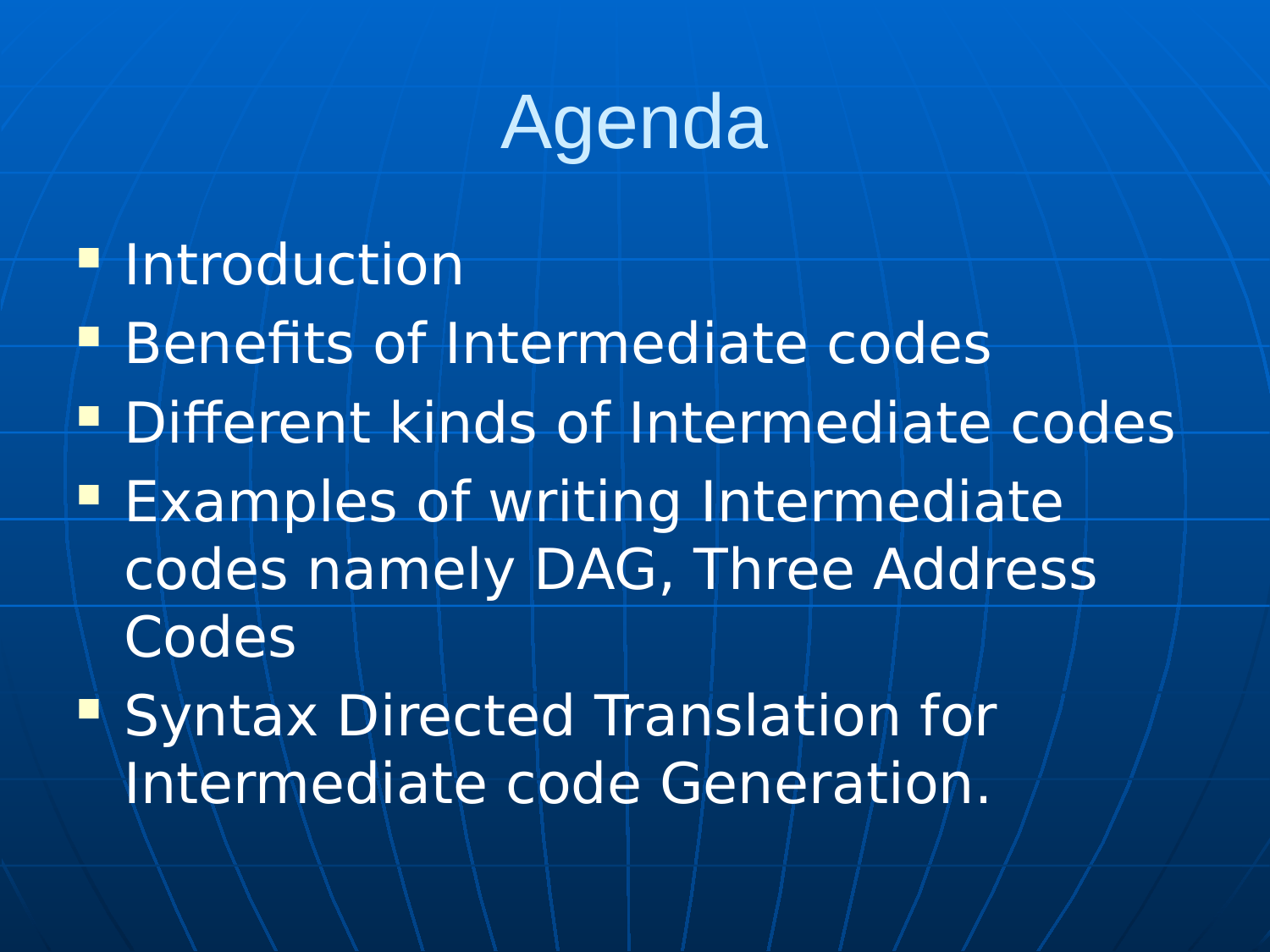

# Agenda
Introduction
Benefits of Intermediate codes
Different kinds of Intermediate codes
Examples of writing Intermediate codes namely DAG, Three Address Codes
Syntax Directed Translation for Intermediate code Generation.